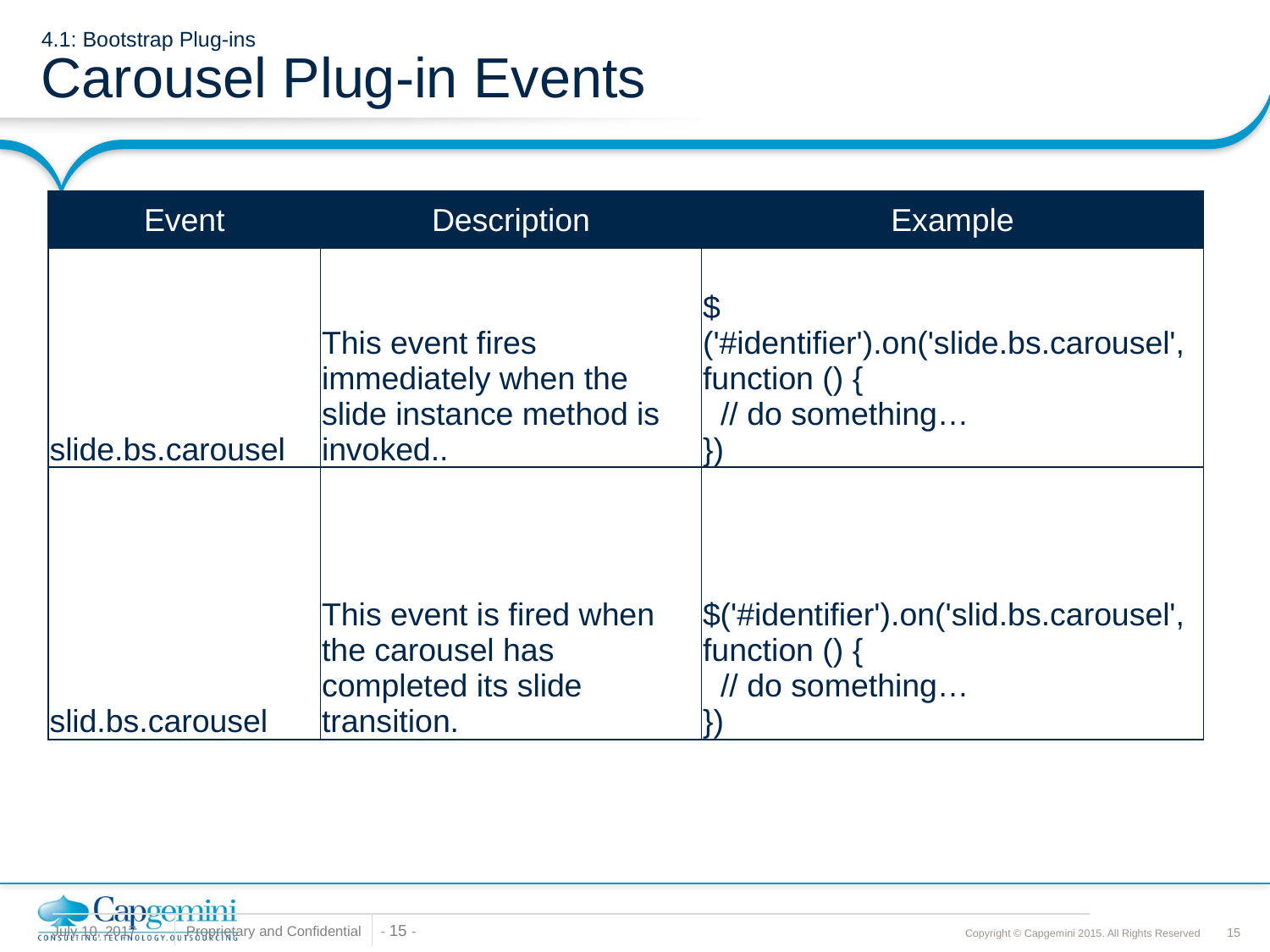

# 4.1: Bootstrap Plug-ins Carousel Plug-in Events
| Event | Description | Example |
| --- | --- | --- |
| slide.bs.carousel | This event fires immediately when the slide instance method is invoked.. | $('#identifier').on('slide.bs.carousel', function () { // do something… }) |
| slid.bs.carousel | This event is fired when the carousel has completed its slide transition. | $('#identifier').on('slid.bs.carousel', function () { // do something… }) |